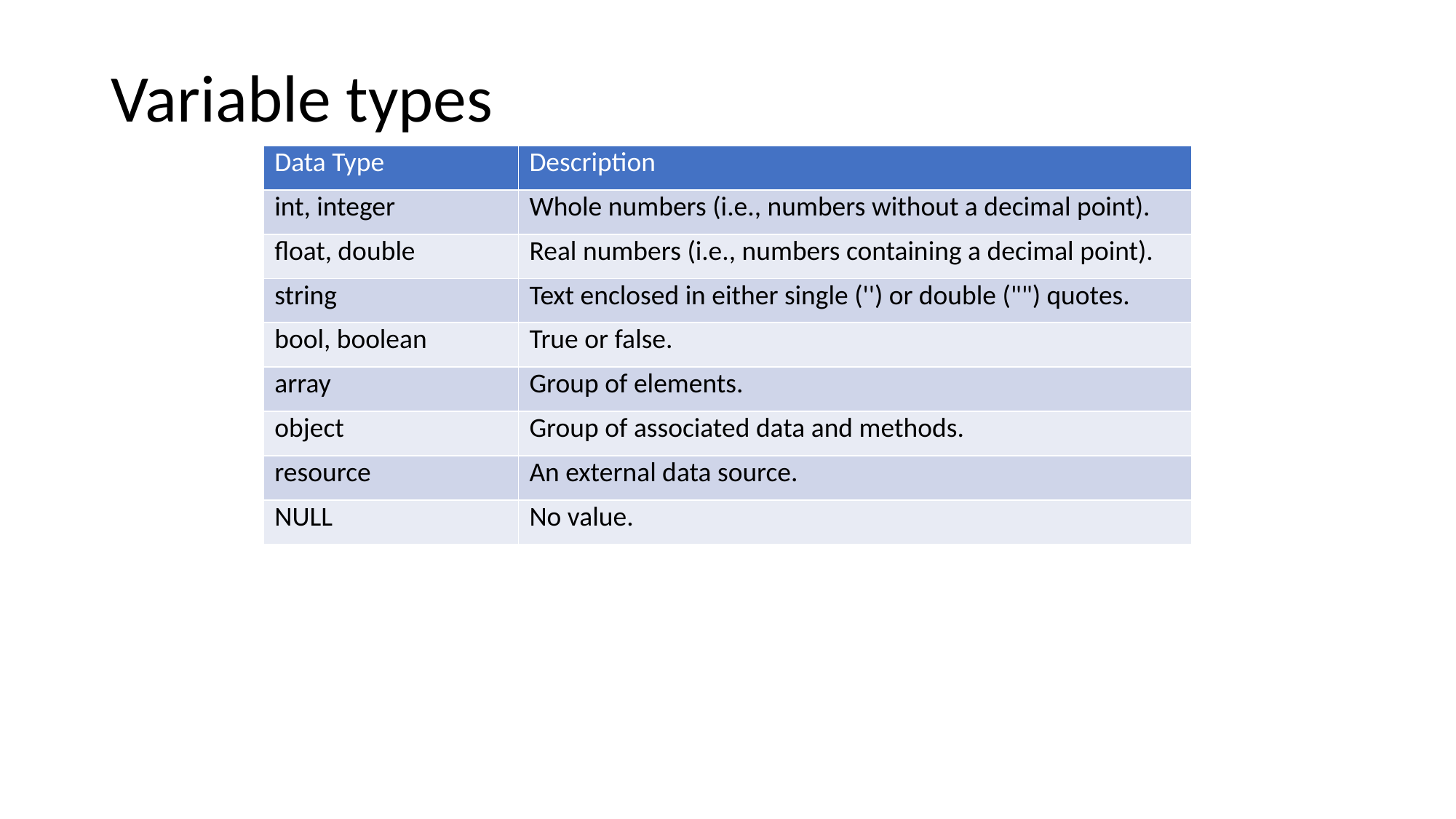

# Variable types
| Data Type | Description |
| --- | --- |
| int, integer | Whole numbers (i.e., numbers without a decimal point). |
| float, double | Real numbers (i.e., numbers containing a decimal point). |
| string | Text enclosed in either single ('') or double ("") quotes. |
| bool, boolean | True or false. |
| array | Group of elements. |
| object | Group of associated data and methods. |
| resource | An external data source. |
| NULL | No value. |